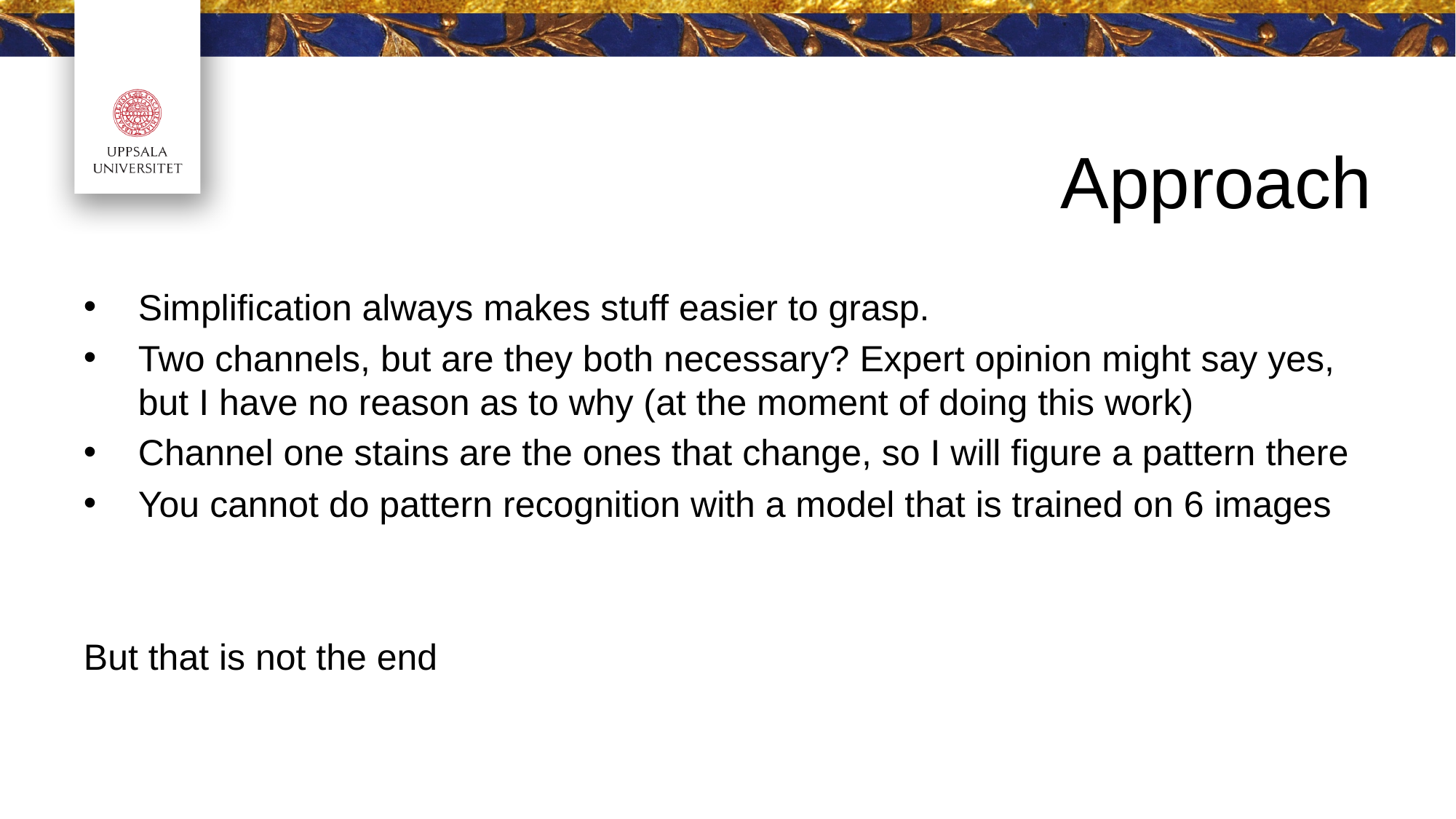

# Approach
Simplification always makes stuff easier to grasp.
Two channels, but are they both necessary? Expert opinion might say yes, but I have no reason as to why (at the moment of doing this work)
Channel one stains are the ones that change, so I will figure a pattern there
You cannot do pattern recognition with a model that is trained on 6 images

But that is not the end